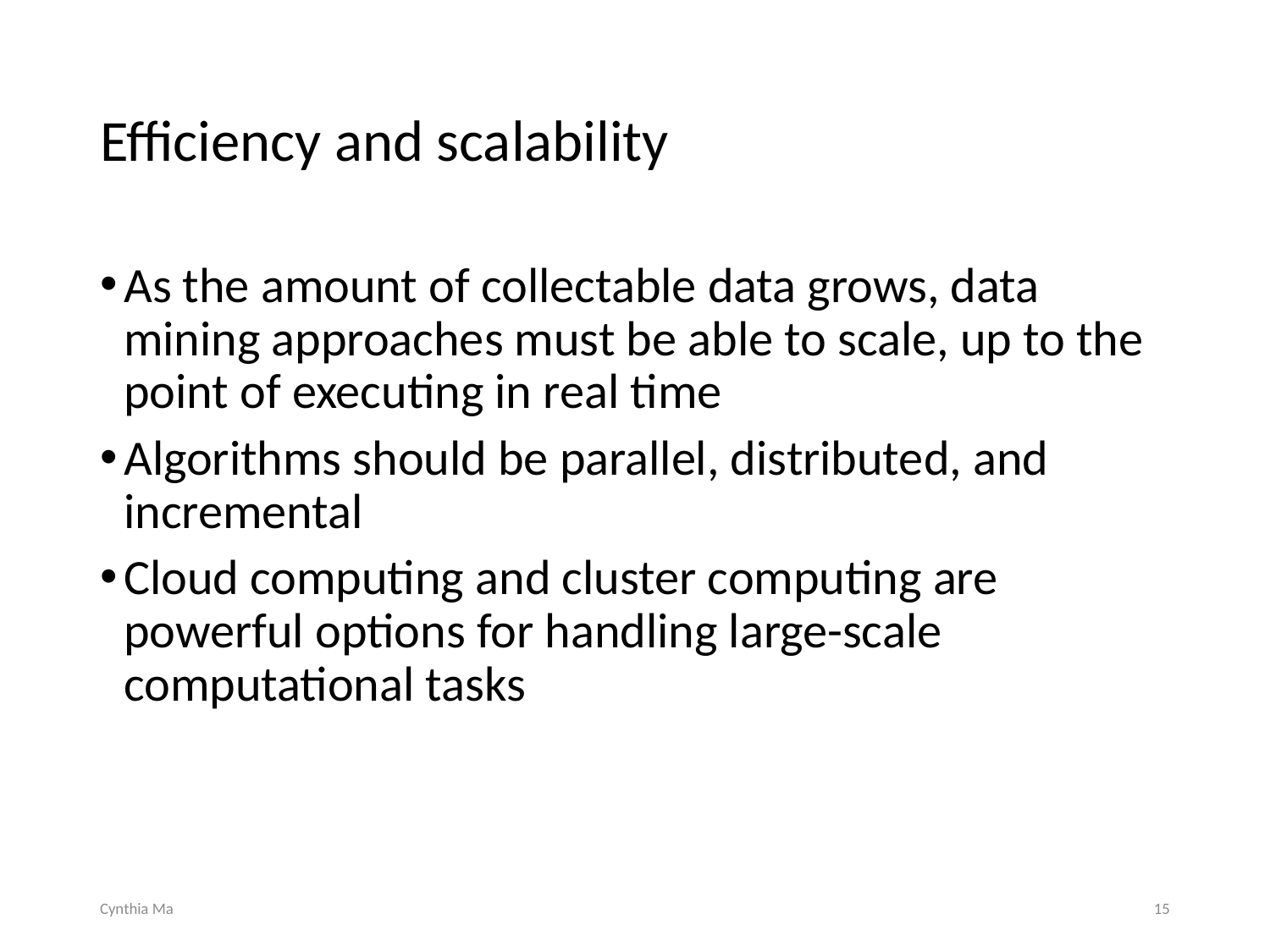

# Efficiency and scalability
As the amount of collectable data grows, data mining approaches must be able to scale, up to the point of executing in real time
Algorithms should be parallel, distributed, and incremental
Cloud computing and cluster computing are powerful options for handling large-scale computational tasks
Cynthia Ma
15